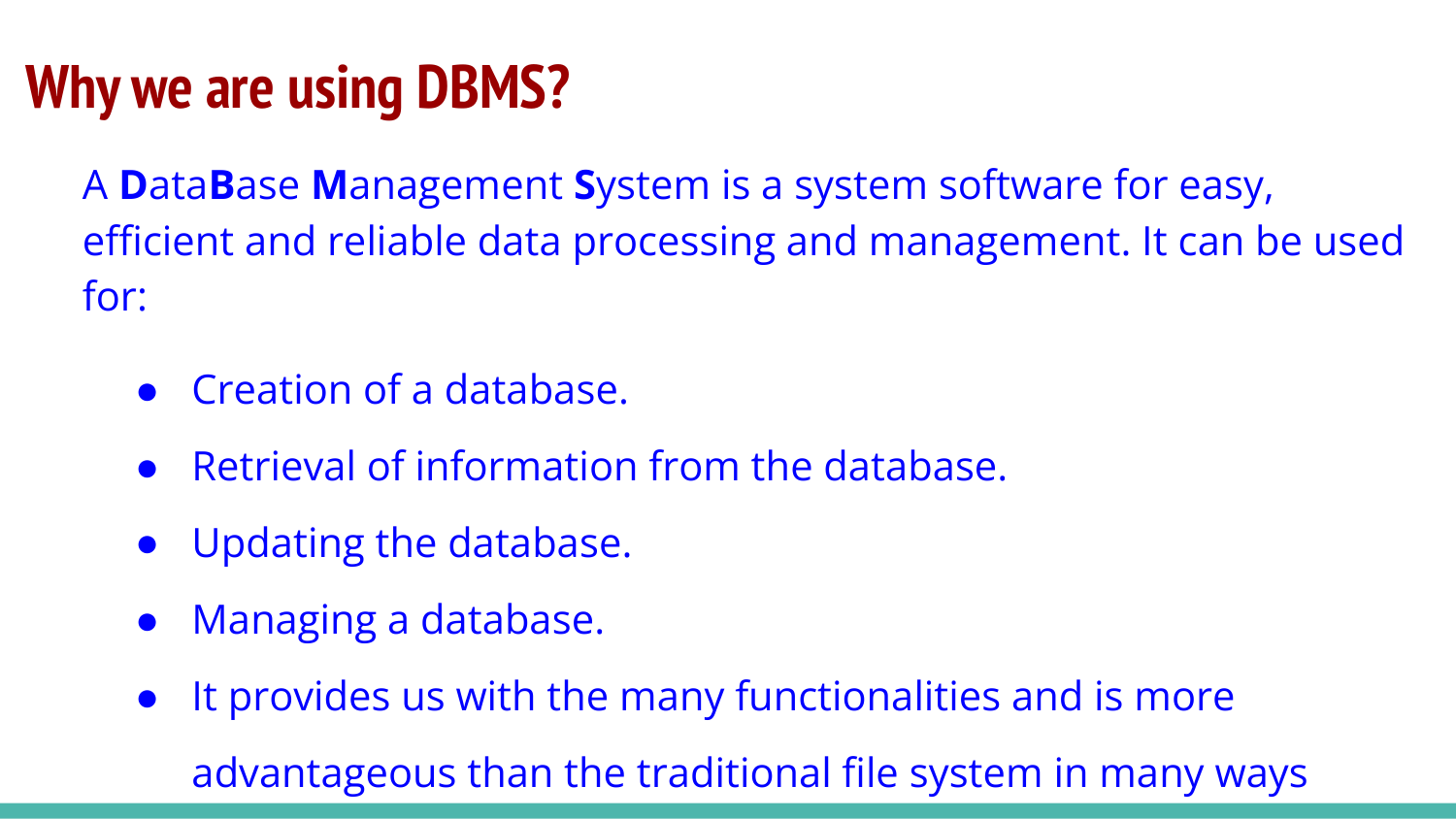

# Why we are using DBMS?
A DataBase Management System is a system software for easy, efficient and reliable data processing and management. It can be used for:
Creation of a database.
Retrieval of information from the database.
Updating the database.
Managing a database.
It provides us with the many functionalities and is more advantageous than the traditional file system in many ways